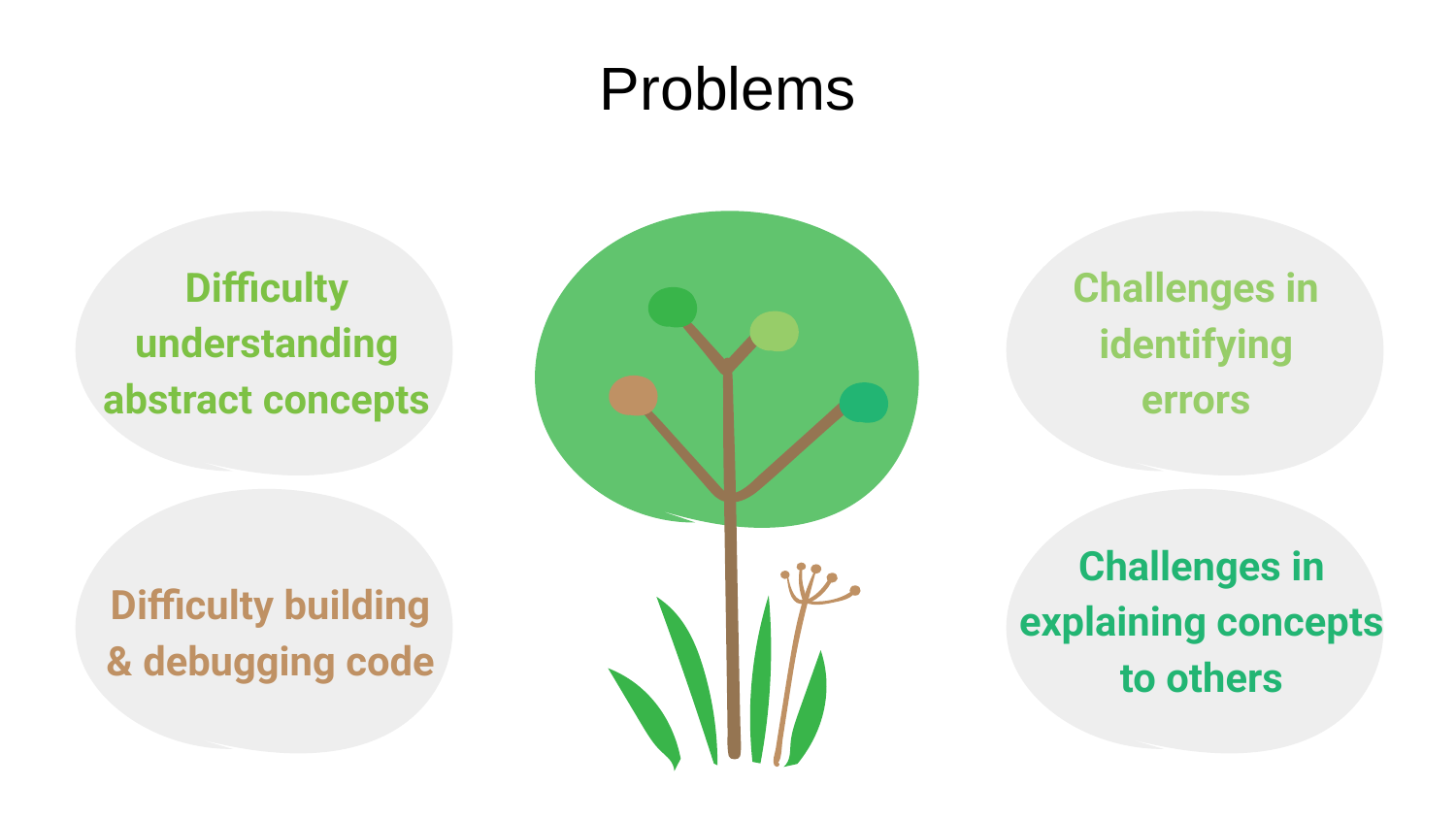

# Problems

Difficulty understanding abstract concepts

Challenges in identifying errors

Challenges in explaining concepts to others

Difficulty building & debugging code